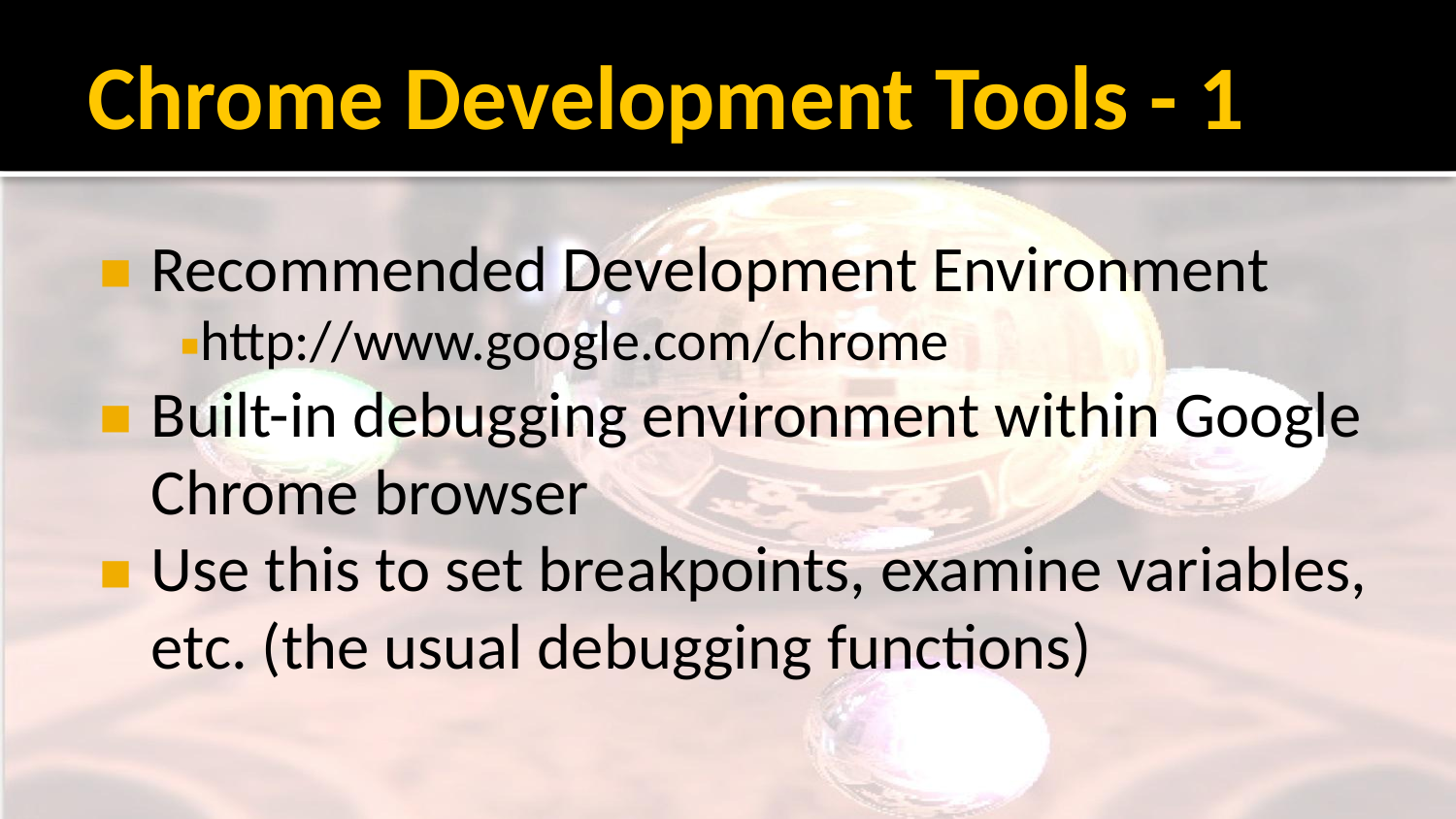

# Chrome Development Tools - 1
Recommended Development Environment
http://www.google.com/chrome
Built-in debugging environment within Google Chrome browser
Use this to set breakpoints, examine variables, etc. (the usual debugging functions)